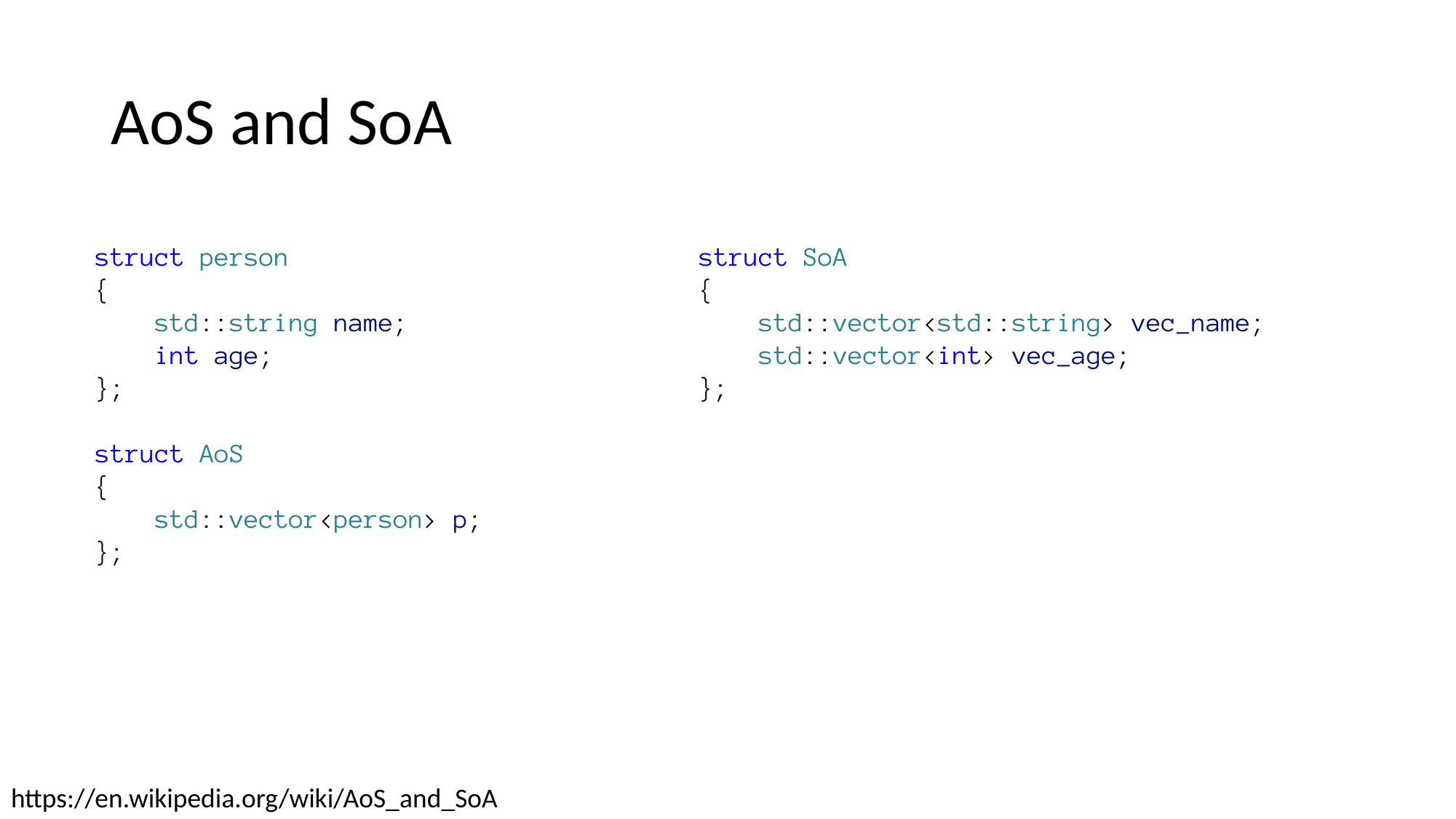

# AoS and SoA
struct person
{
    std::string name;
    int age;
};
struct AoS
{
    std::vector<person> p;
};
struct SoA
{
    std::vector<std::string> vec_name;
    std::vector<int> vec_age;
};
https://en.wikipedia.org/wiki/AoS_and_SoA